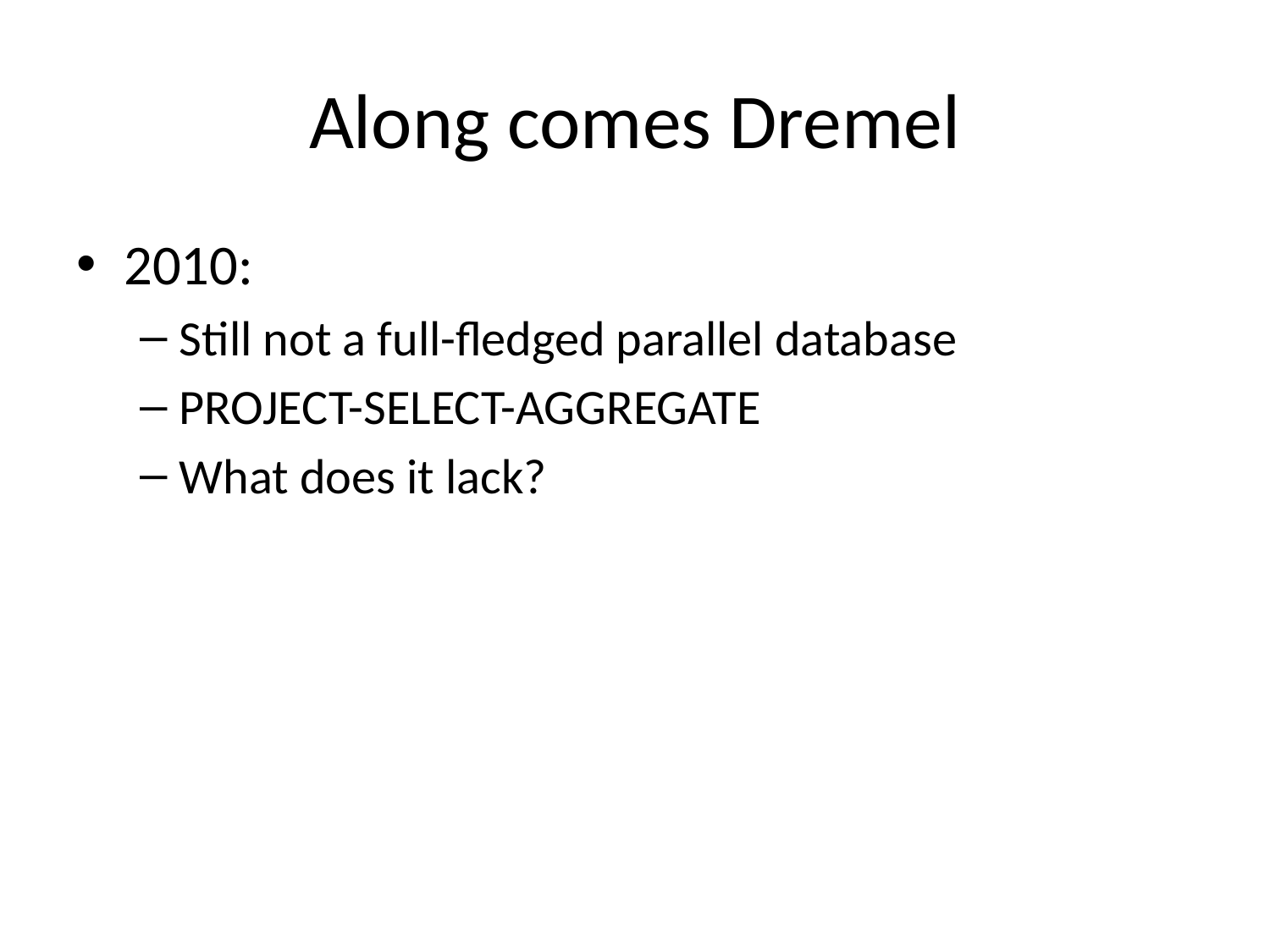

# Along comes Dremel
2010:
Still not a full-fledged parallel database
PROJECT-SELECT-AGGREGATE
What does it lack?